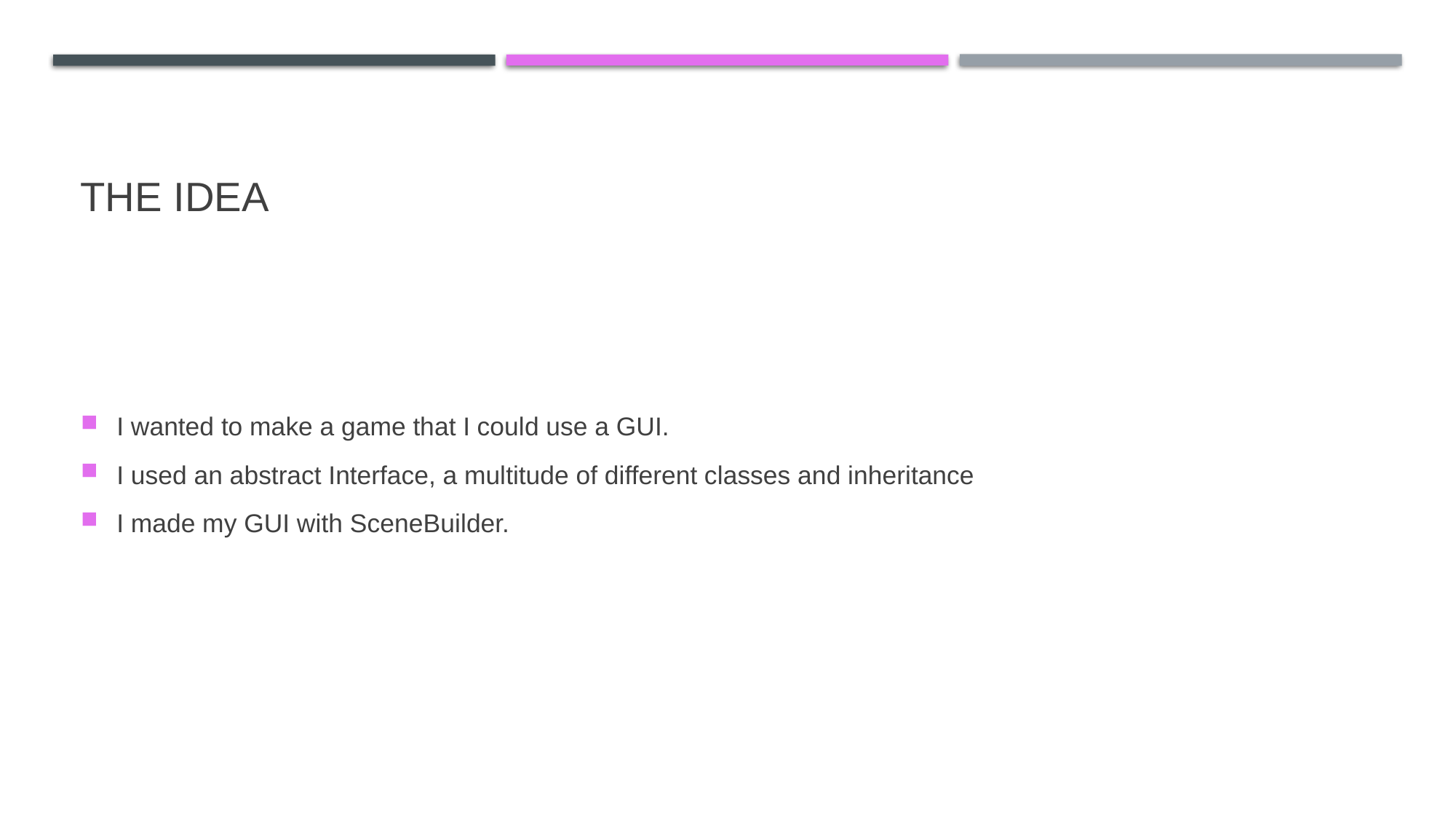

# The idea
I wanted to make a game that I could use a GUI.
I used an abstract Interface, a multitude of different classes and inheritance
I made my GUI with SceneBuilder.